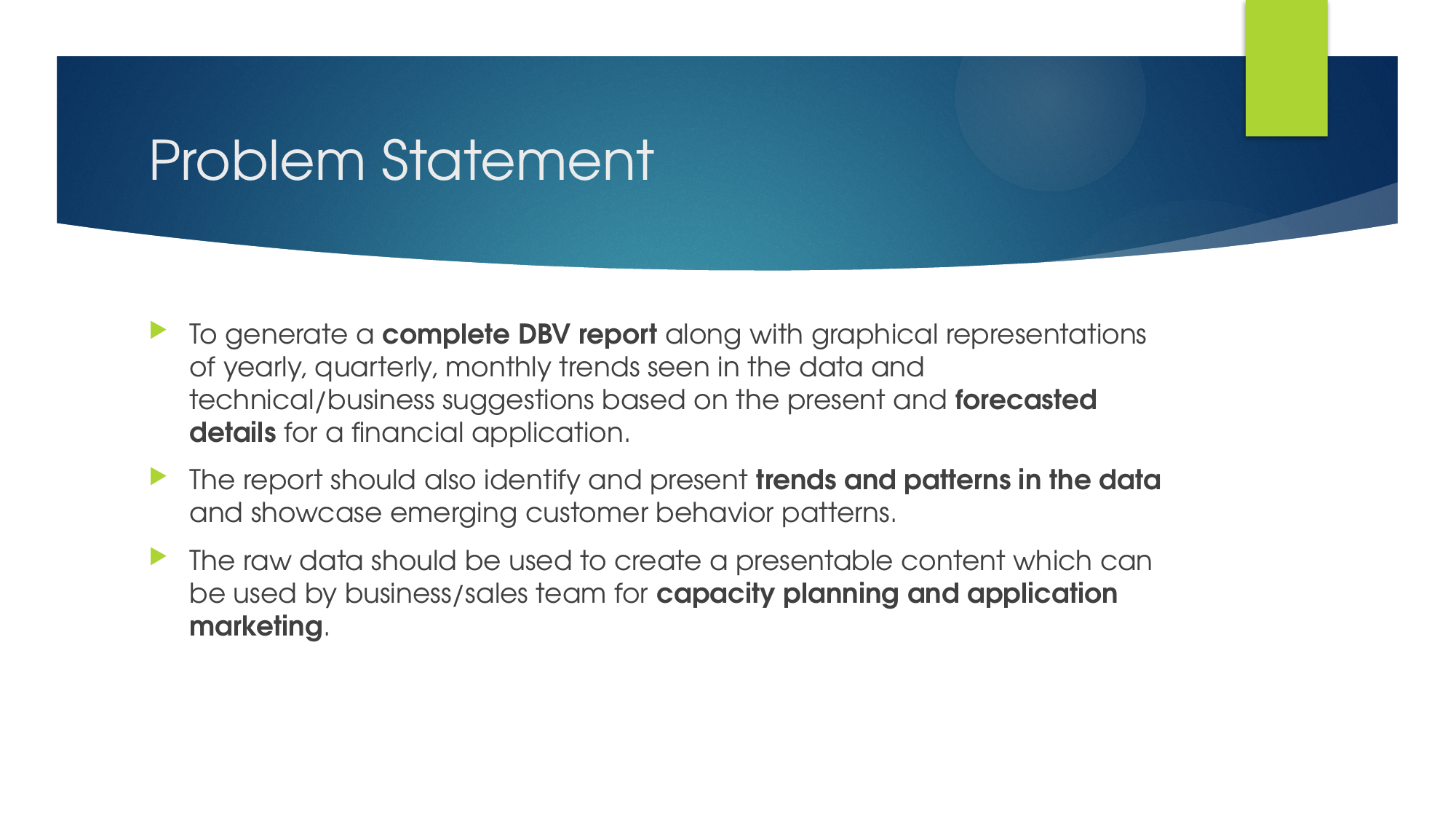

# Problem Statement
To generate a complete DBV report along with graphical representations of yearly, quarterly, monthly trends seen in the data and technical/business suggestions based on the present and forecasted details for a financial application.
The report should also identify and present trends and patterns in the data and showcase emerging customer behavior patterns.
The raw data should be used to create a presentable content which can be used by business/sales team for capacity planning and application marketing.